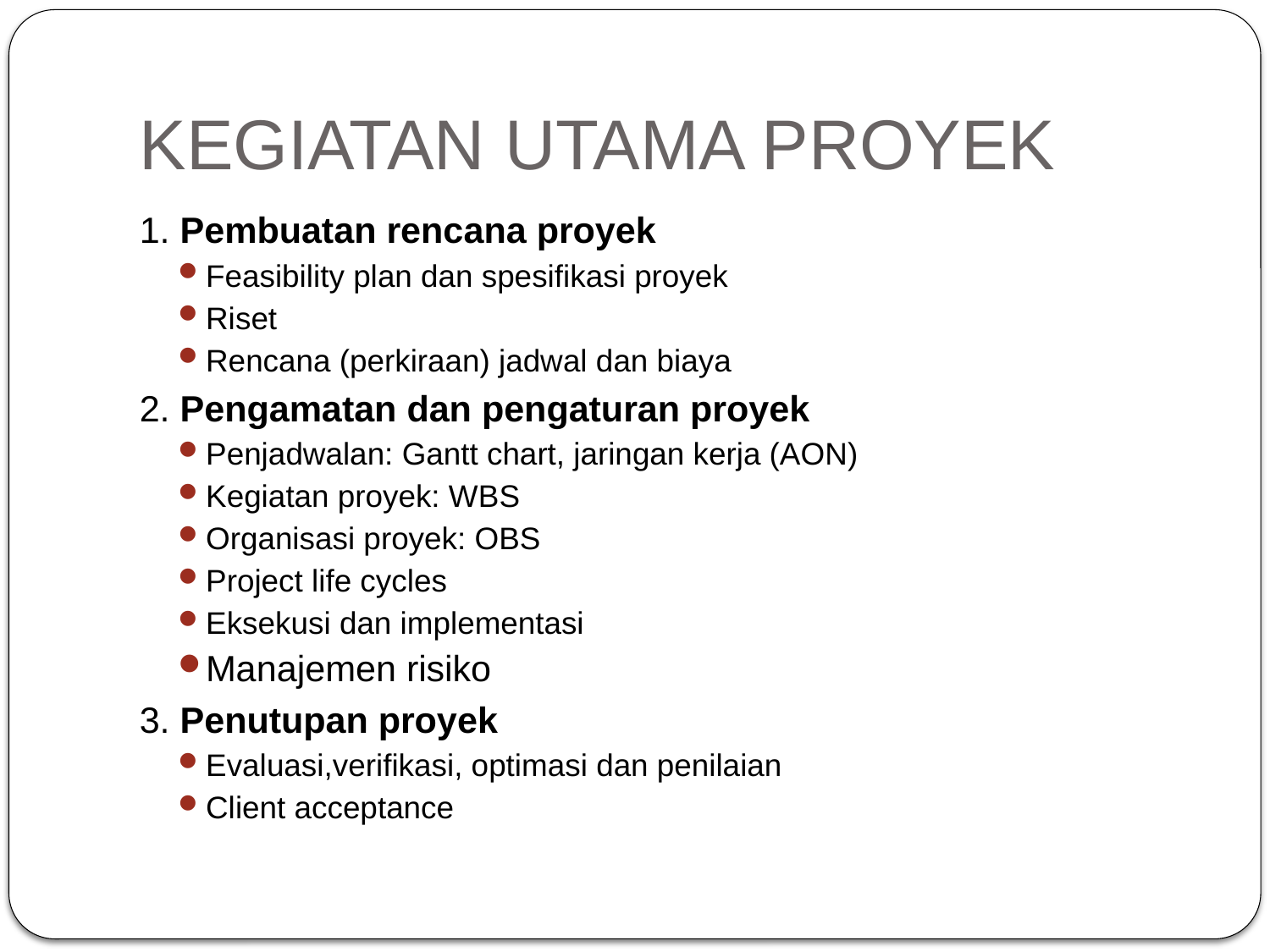

# KEGIATAN UTAMA PROYEK
1. Pembuatan rencana proyek
Feasibility plan dan spesifikasi proyek
Riset
Rencana (perkiraan) jadwal dan biaya
2. Pengamatan dan pengaturan proyek
Penjadwalan: Gantt chart, jaringan kerja (AON)
Kegiatan proyek: WBS
Organisasi proyek: OBS
Project life cycles
Eksekusi dan implementasi
Manajemen risiko
3. Penutupan proyek
Evaluasi,verifikasi, optimasi dan penilaian
Client acceptance